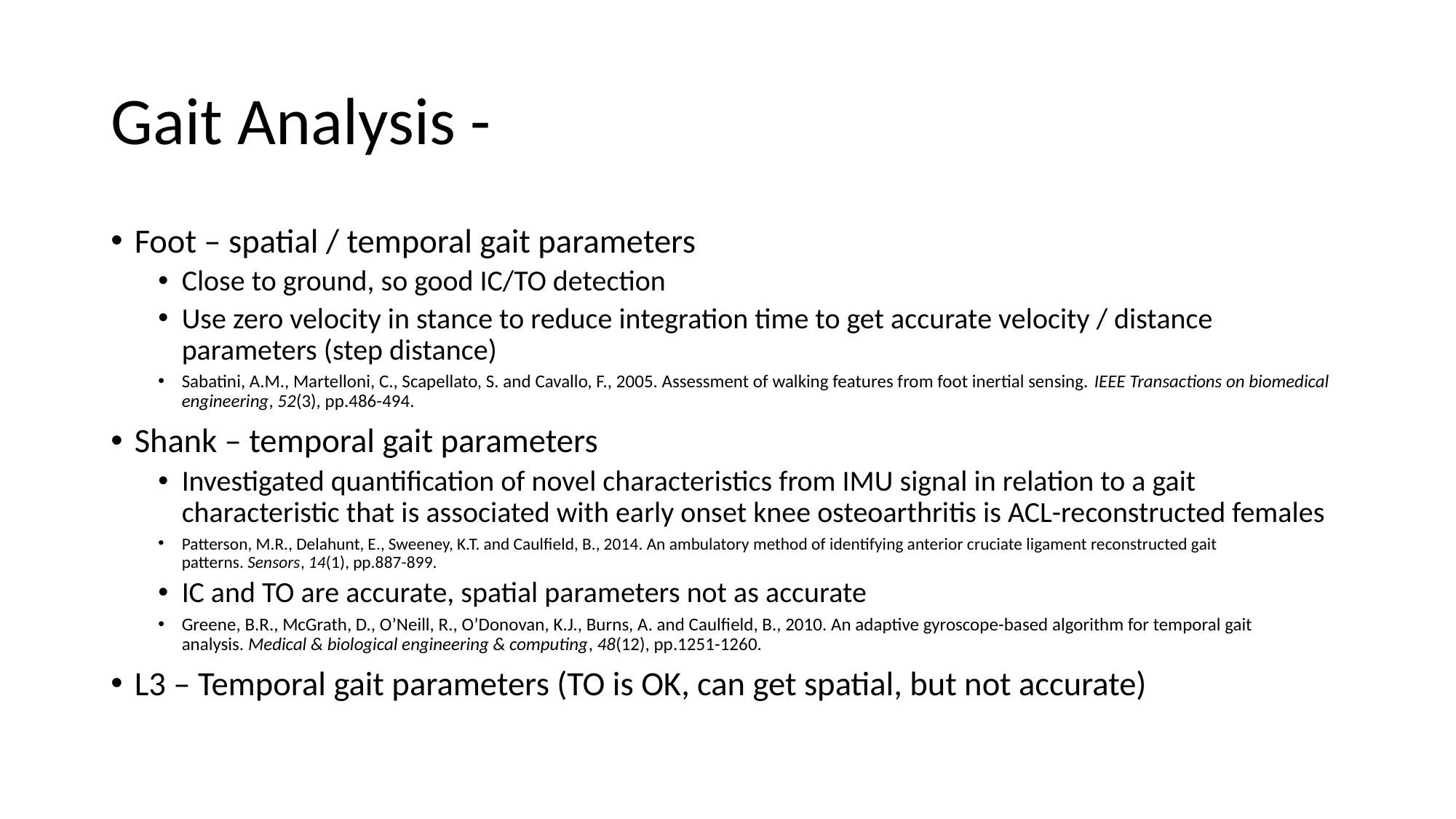

# Gait Analysis -
Foot – spatial / temporal gait parameters
Close to ground, so good IC/TO detection
Use zero velocity in stance to reduce integration time to get accurate velocity / distance parameters (step distance)
Sabatini, A.M., Martelloni, C., Scapellato, S. and Cavallo, F., 2005. Assessment of walking features from foot inertial sensing. IEEE Transactions on biomedical engineering, 52(3), pp.486-494.
Shank – temporal gait parameters
Investigated quantification of novel characteristics from IMU signal in relation to a gait characteristic that is associated with early onset knee osteoarthritis is ACL-reconstructed females
Patterson, M.R., Delahunt, E., Sweeney, K.T. and Caulfield, B., 2014. An ambulatory method of identifying anterior cruciate ligament reconstructed gait patterns. Sensors, 14(1), pp.887-899.
IC and TO are accurate, spatial parameters not as accurate
Greene, B.R., McGrath, D., O’Neill, R., O’Donovan, K.J., Burns, A. and Caulfield, B., 2010. An adaptive gyroscope-based algorithm for temporal gait analysis. Medical & biological engineering & computing, 48(12), pp.1251-1260.
L3 – Temporal gait parameters (TO is OK, can get spatial, but not accurate)